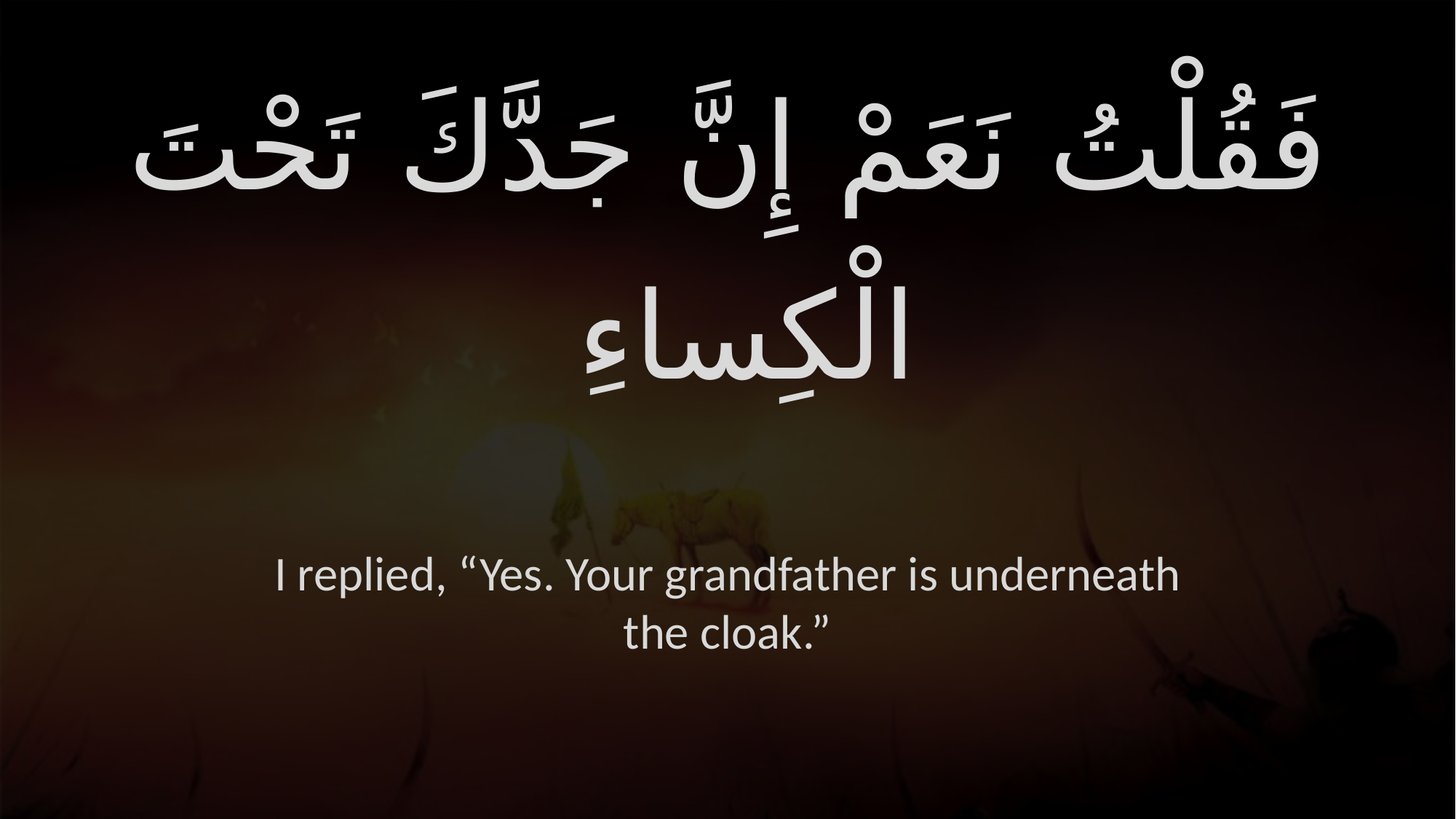

# فَقُلْتُ نَعَمْ إِنَّ جَدَّكَ تَحْتَ الْكِساءِ
I replied, “Yes. Your grandfather is underneath the cloak.”